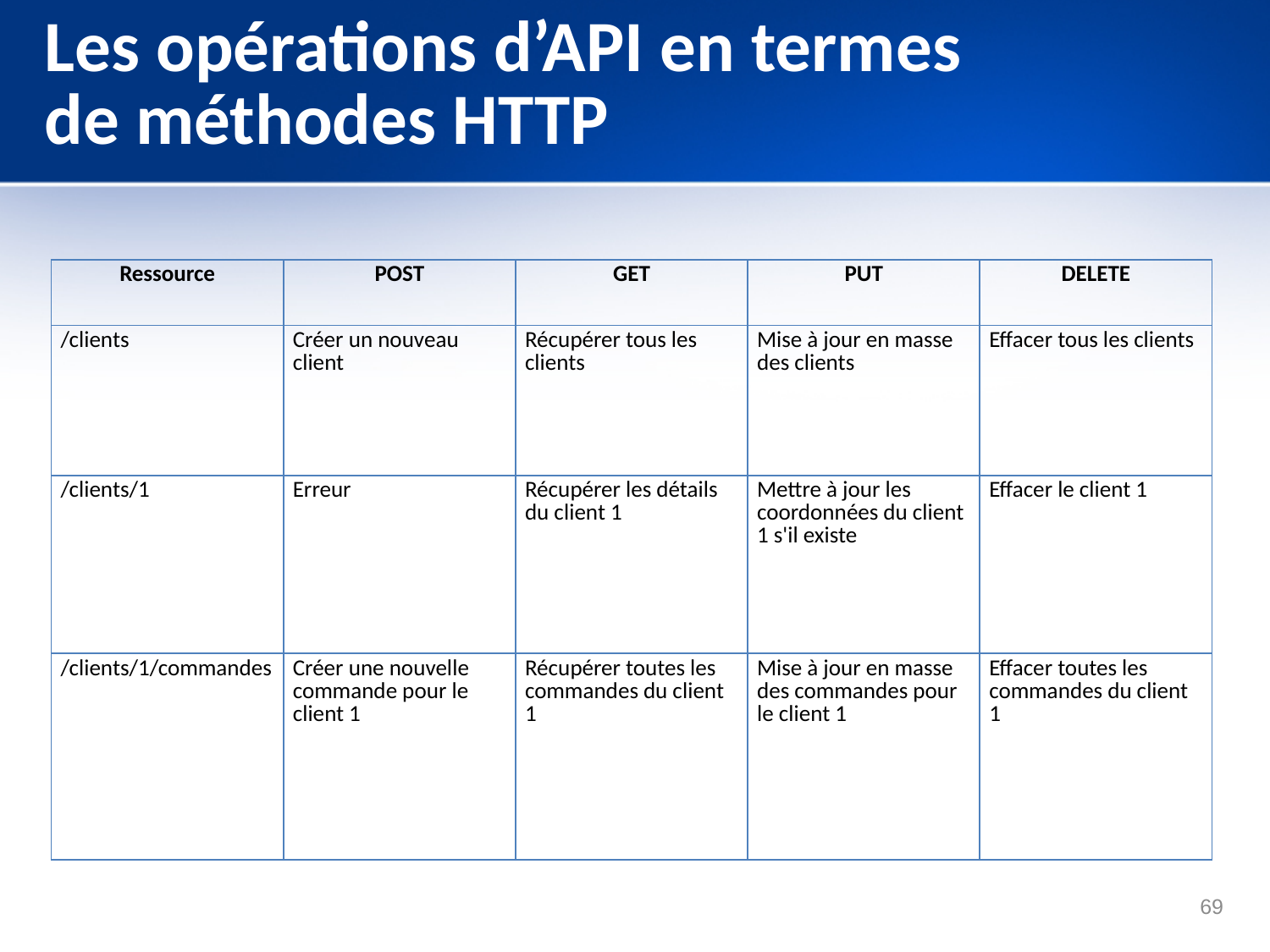

# Les opérations d’API en termes de méthodes HTTP
| Ressource | POST | GET | PUT | DELETE |
| --- | --- | --- | --- | --- |
| /clients | Créer un nouveau client | Récupérer tous les clients | Mise à jour en masse des clients | Effacer tous les clients |
| /clients/1 | Erreur | Récupérer les détails du client 1 | Mettre à jour les coordonnées du client 1 s'il existe | Effacer le client 1 |
| /clients/1/commandes | Créer une nouvelle commande pour le client 1 | Récupérer toutes les commandes du client 1 | Mise à jour en masse des commandes pour le client 1 | Effacer toutes les commandes du client 1 |
69